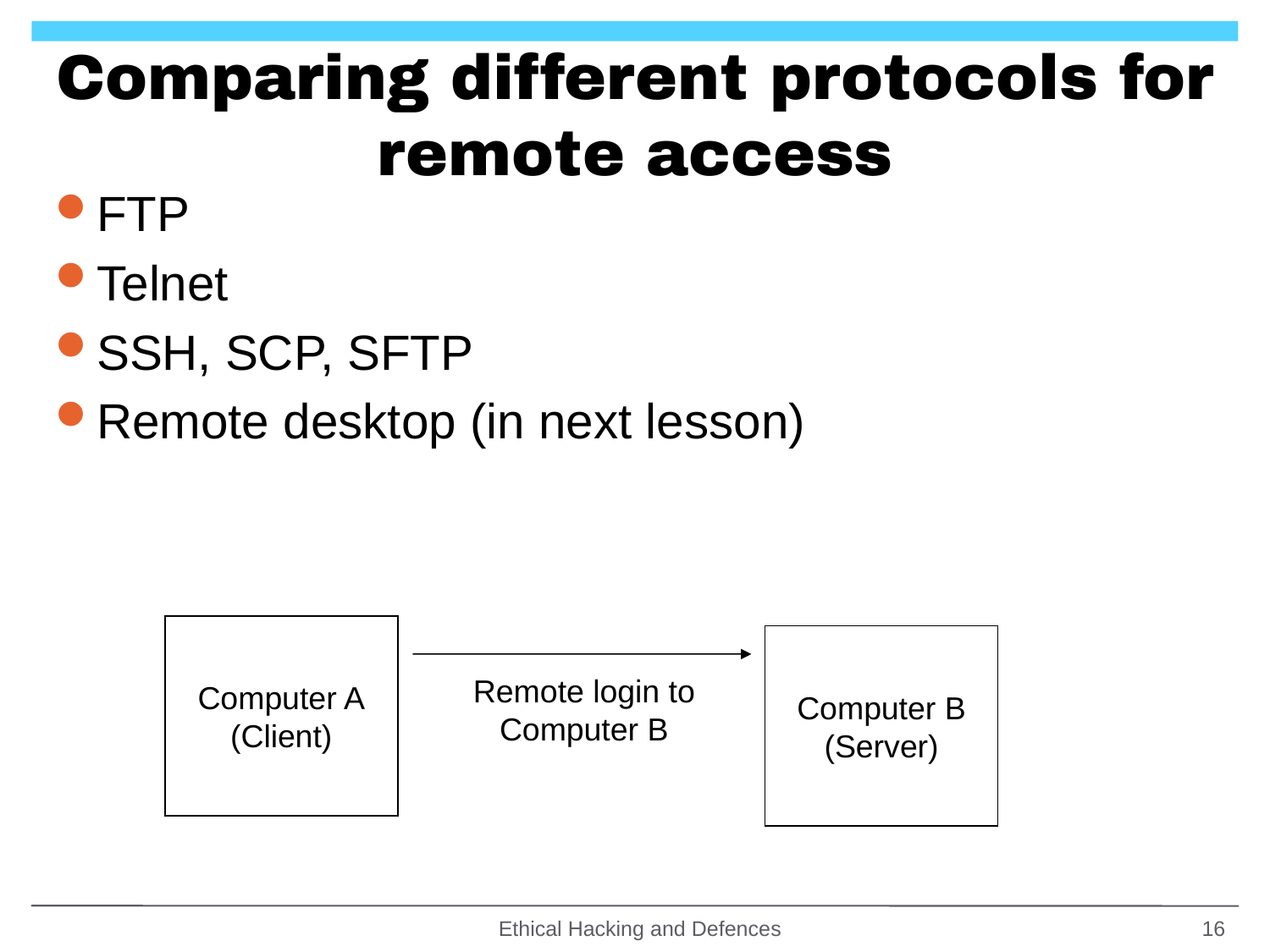

# Comparing different protocols for remote access
FTP
Telnet
SSH, SCP, SFTP
Remote desktop (in next lesson)
Computer A
(Client)
Computer B
(Server)

Remote login to Computer B
Ethical Hacking and Defences
16